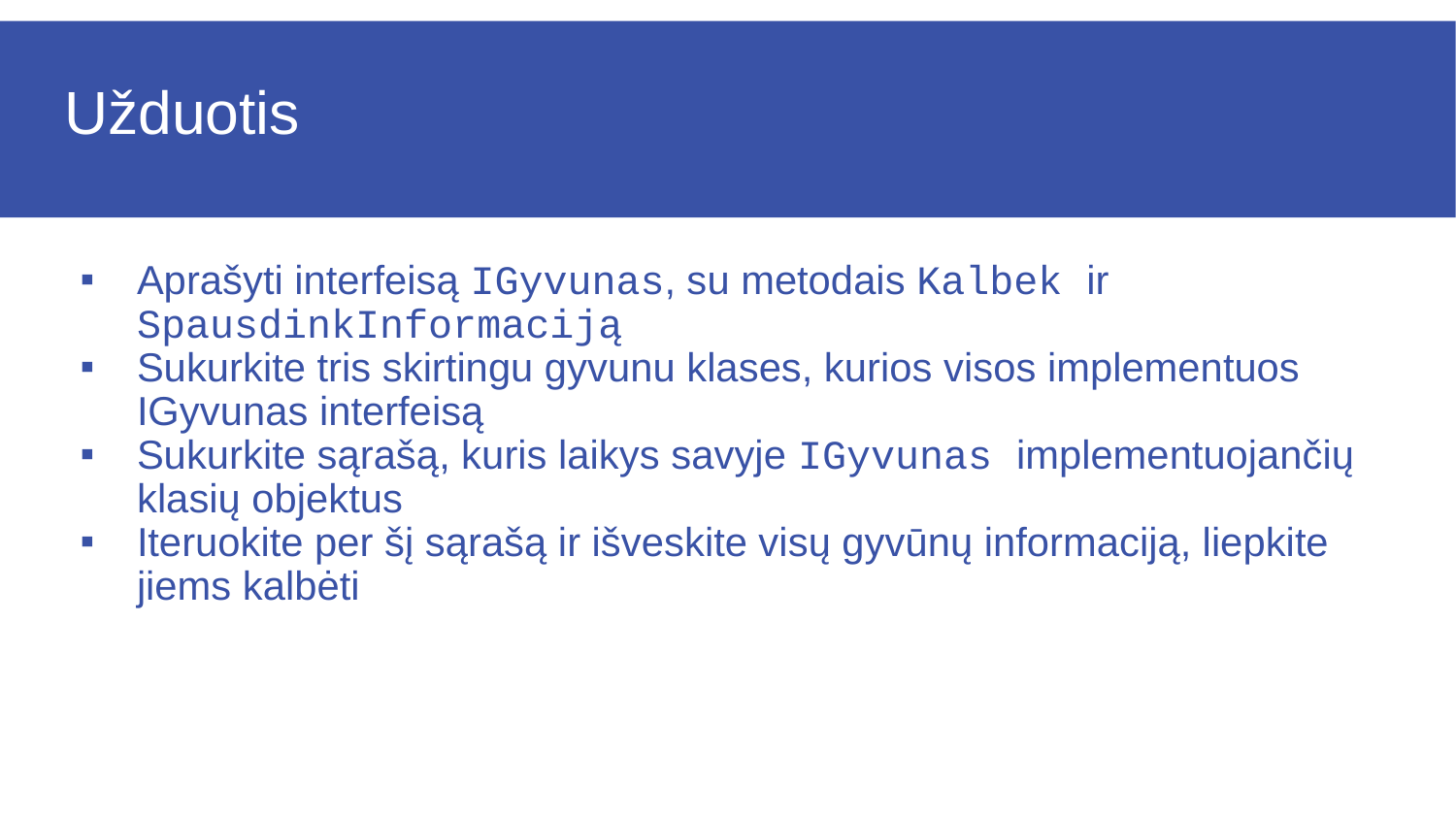

# Užduotis
Aprašyti interfeisą IGyvunas, su metodais Kalbek ir SpausdinkInformaciją
Sukurkite tris skirtingu gyvunu klases, kurios visos implementuos IGyvunas interfeisą
Sukurkite sąrašą, kuris laikys savyje IGyvunas implementuojančių klasių objektus
Iteruokite per šį sąrašą ir išveskite visų gyvūnų informaciją, liepkite jiems kalbėti